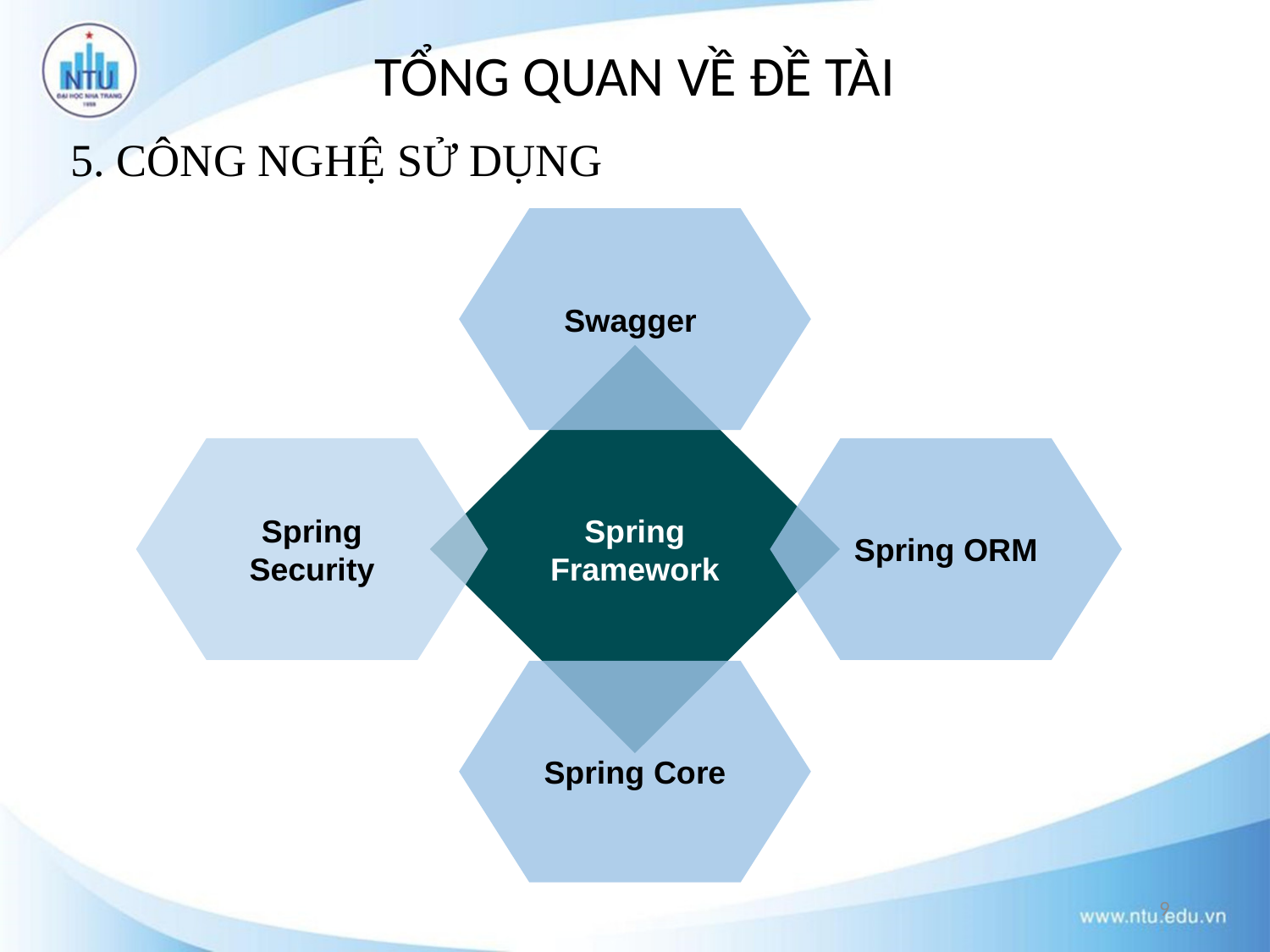

TỔNG QUAN VỀ ĐỀ TÀI
5. CÔNG NGHỆ SỬ DỤNG
Swagger
Spring Framework
Spring Security
Spring ORM
Spring Core
9